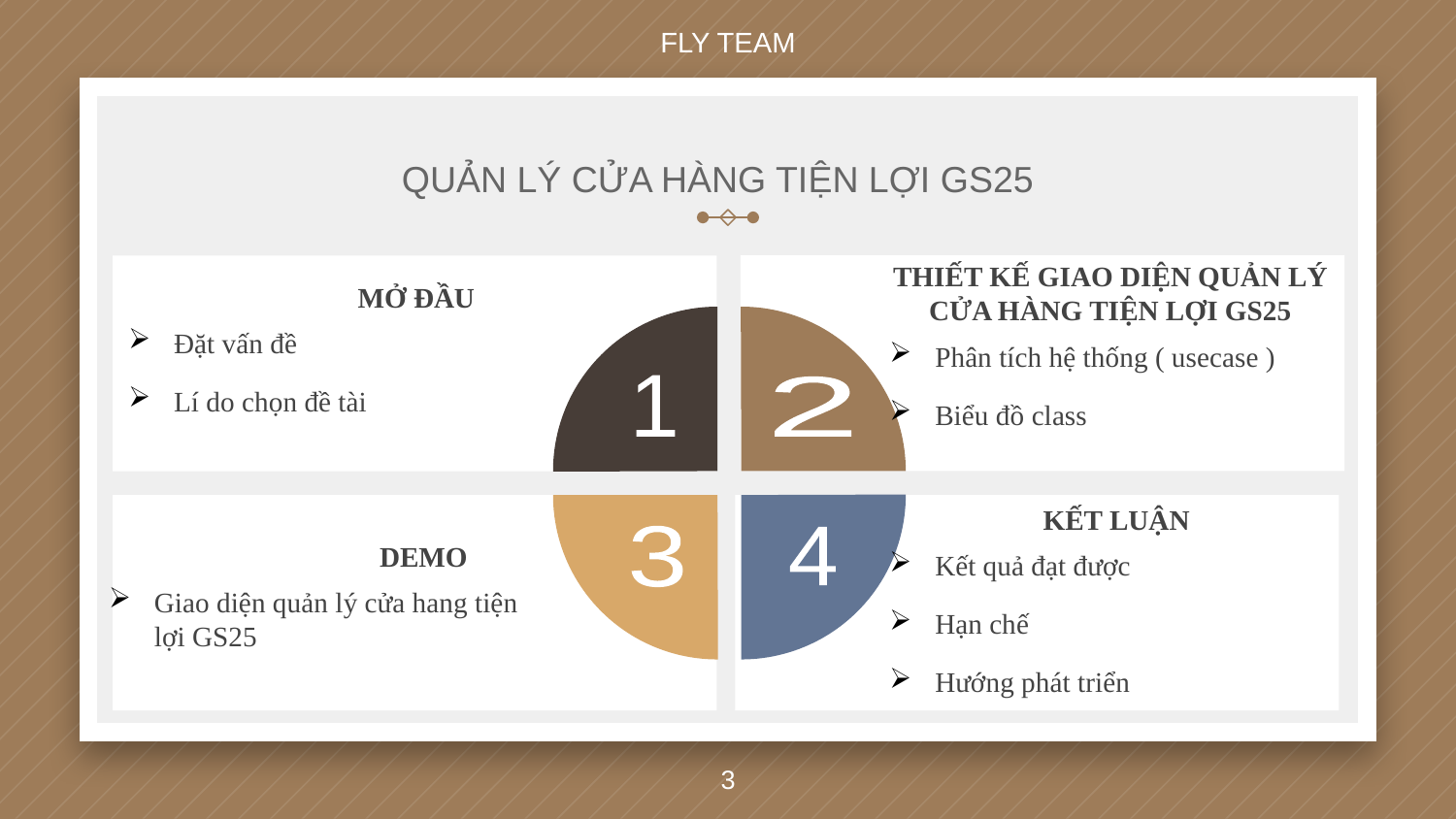

FLY TEAM
# QUẢN LÝ CỬA HÀNG TIỆN LỢI GS25
THIẾT KẾ GIAO DIỆN QUẢN LÝ CỬA HÀNG TIỆN LỢI GS25
Phân tích hệ thống ( usecase )
Biểu đồ class

MỞ ĐẦU
Đặt vấn đề
Lí do chọn đề tài

1
2
KẾT LUẬN
Kết quả đạt được
Hạn chế
Hướng phát triển

3
4
                               DEMO
Giao diện quản lý cửa hang tiện lợi GS25
3